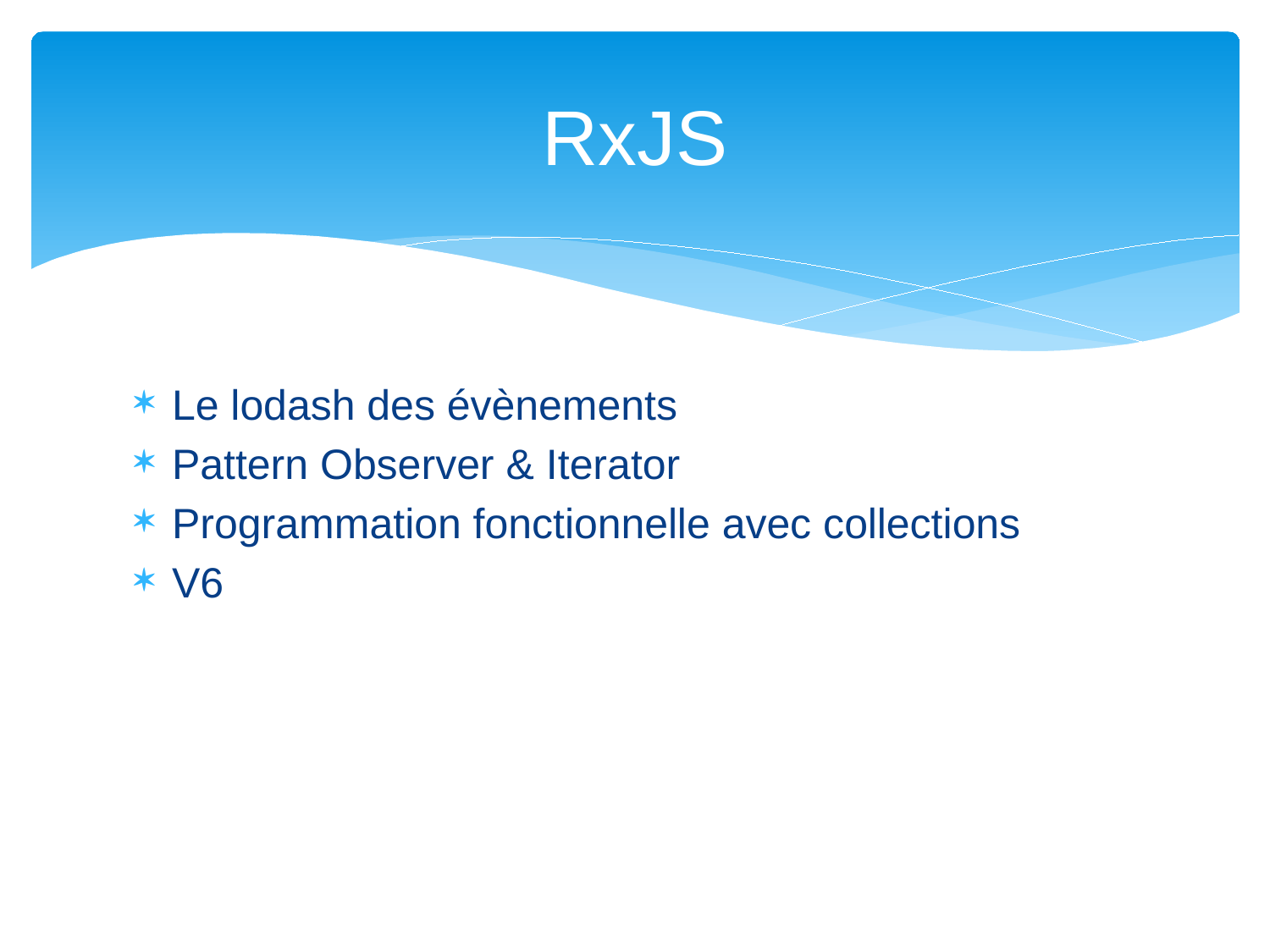

# RxJS
Le lodash des évènements
Pattern Observer & Iterator
Programmation fonctionnelle avec collections
V6